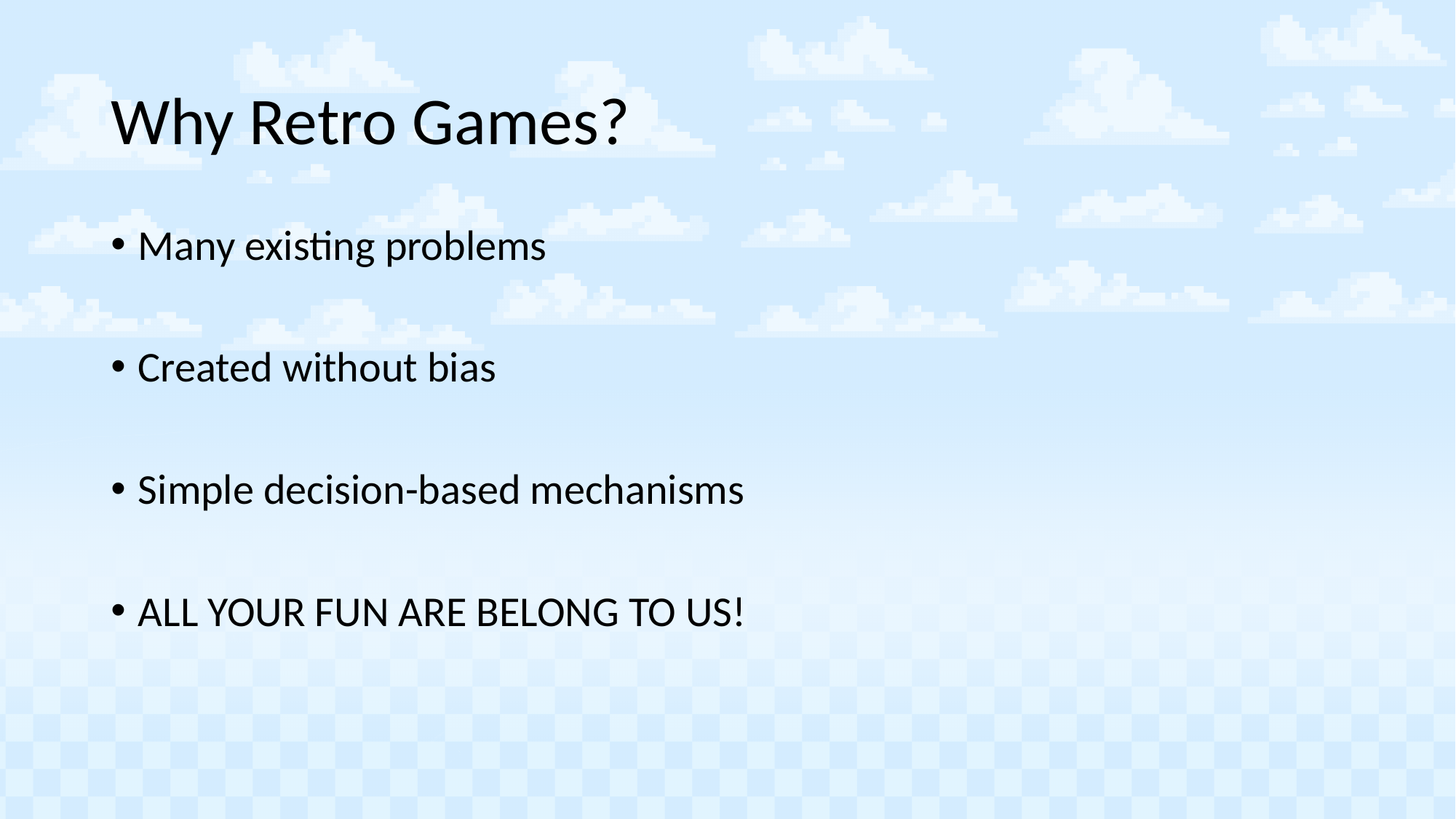

# Why Retro Games?
Many existing problems

Created without bias

Simple decision-based mechanisms

ALL YOUR FUN ARE BELONG TO US!